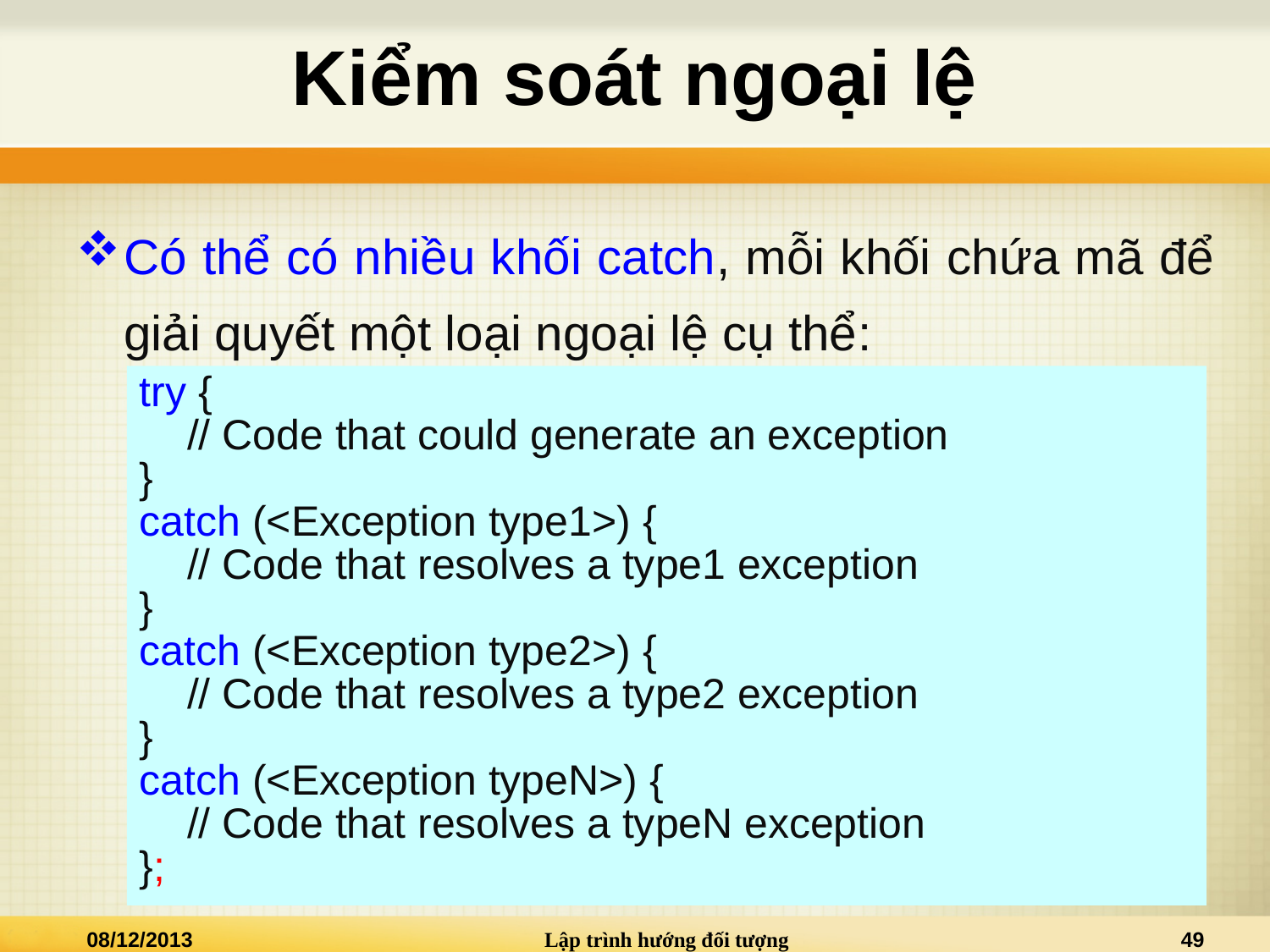

# Kiểm soát ngoại lệ
Có thể có nhiều khối catch, mỗi khối chứa mã để giải quyết một loại ngoại lệ cụ thể:

try {
	// Code that could generate an exception
}
catch (<Exception type1>) {
	// Code that resolves a type1 exception
}
catch (<Exception type2>) {
	// Code that resolves a type2 exception
}
catch (<Exception typeN>) {
	// Code that resolves a typeN exception
};
08/12/2013
Lập trình hướng đối tượng
49